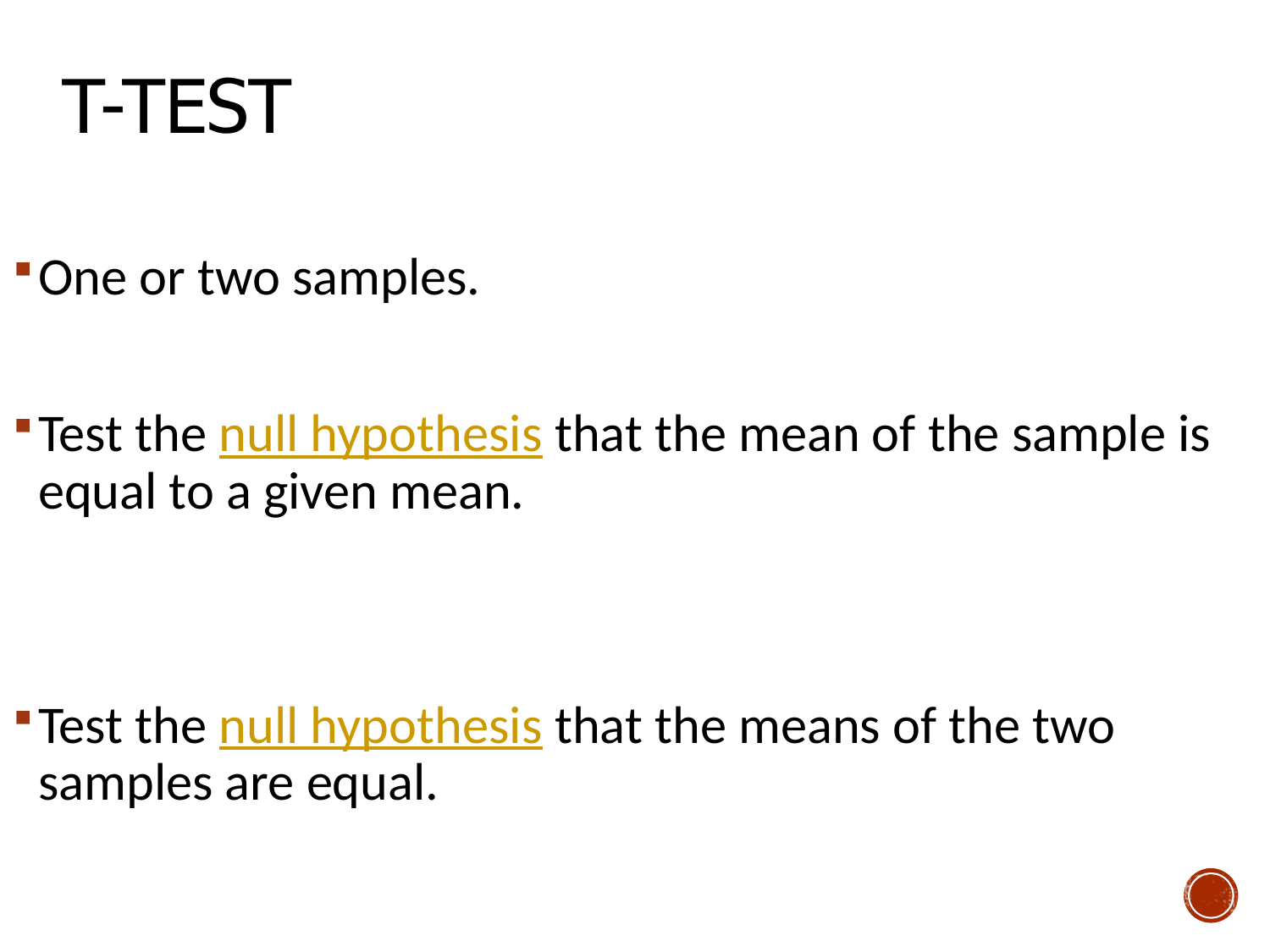

# T-test

One or two samples.

Test the null hypothesis that the mean of the sample is equal to a given mean.

Test the null hypothesis that the means of the two samples are equal.